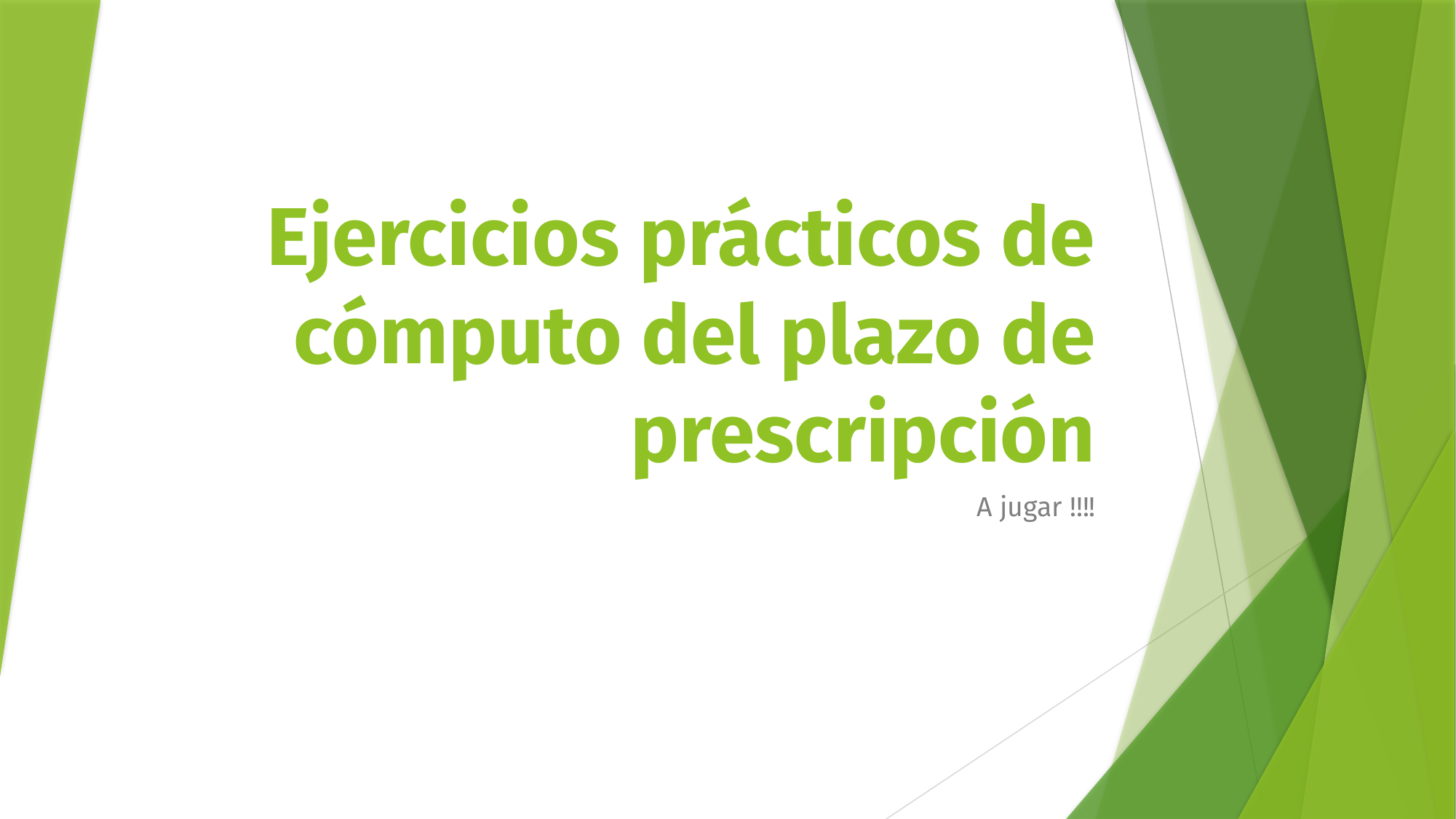

# Ejercicios prácticos de cómputo del plazo de prescripción
A jugar !!!!